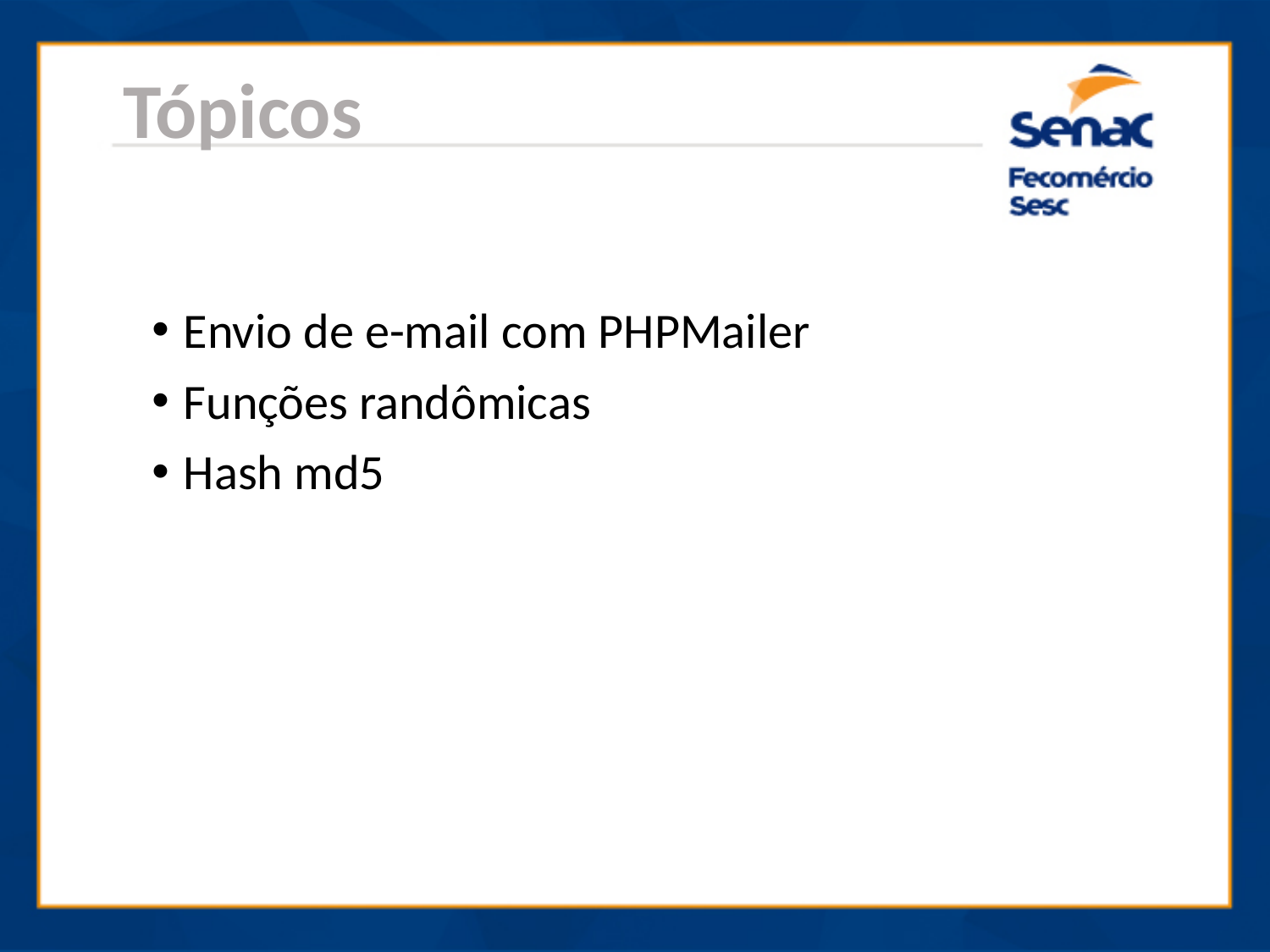

Tópicos

Envio de e-mail com PHPMailer
Funções randômicas
Hash md5